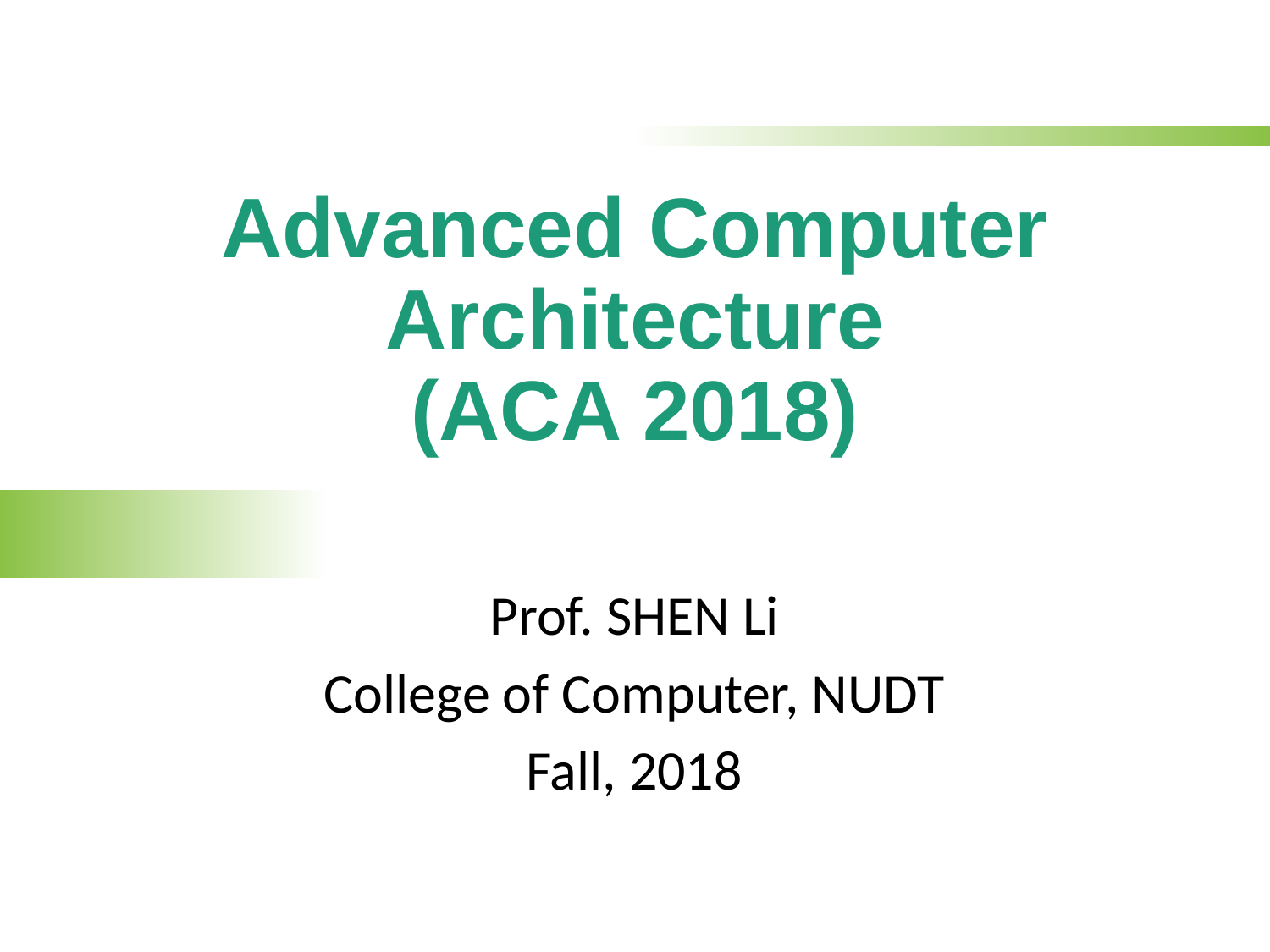

# Advanced Computer Architecture (ACA 2018)
Prof. SHEN Li
College of Computer, NUDT
Fall, 2018